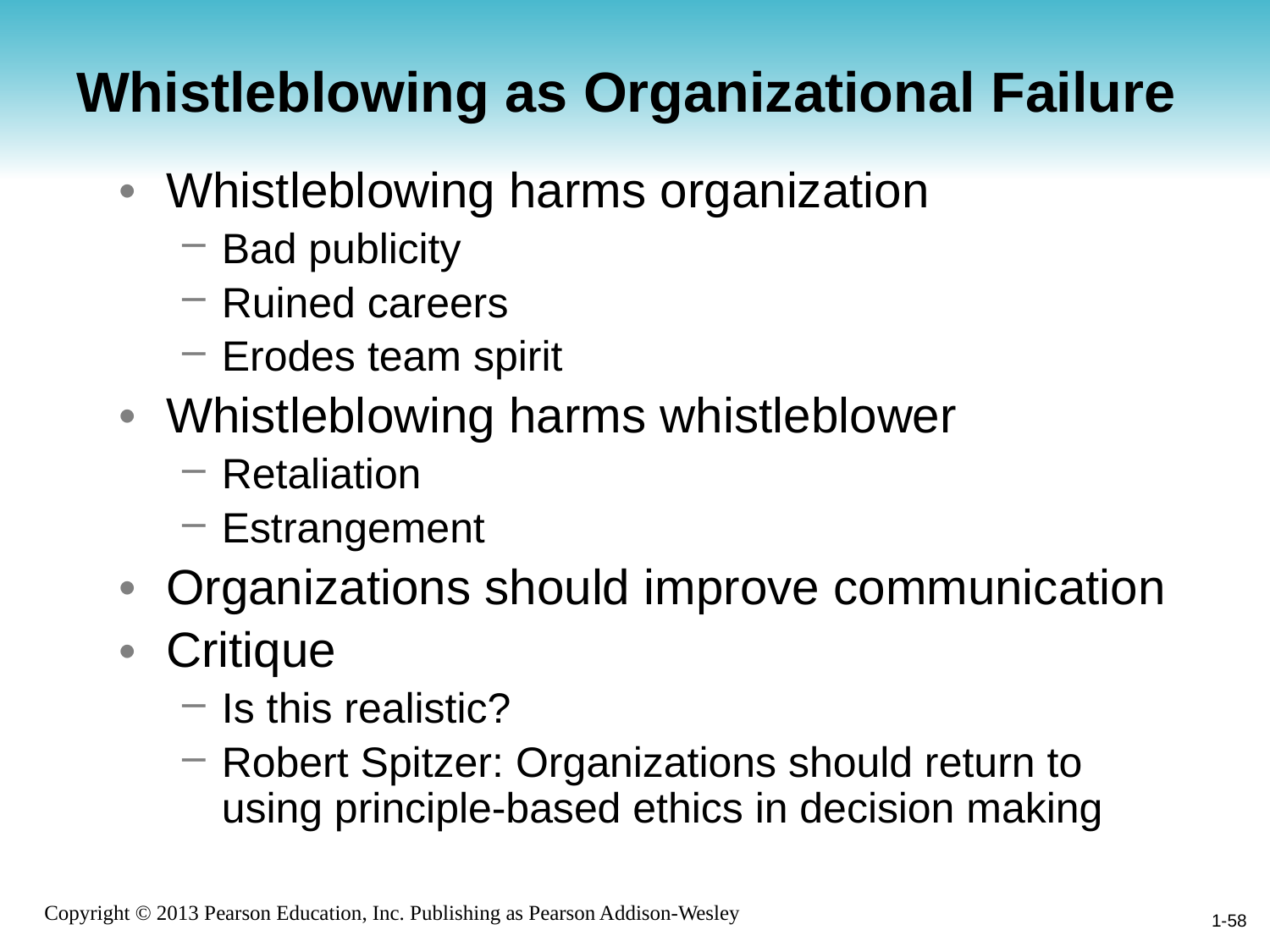

# Whistleblowing as Organizational Failure
Whistleblowing harms organization
Bad publicity
Ruined careers
Erodes team spirit
Whistleblowing harms whistleblower
Retaliation
Estrangement
Organizations should improve communication
Critique
Is this realistic?
Robert Spitzer: Organizations should return to using principle-based ethics in decision making
1-58